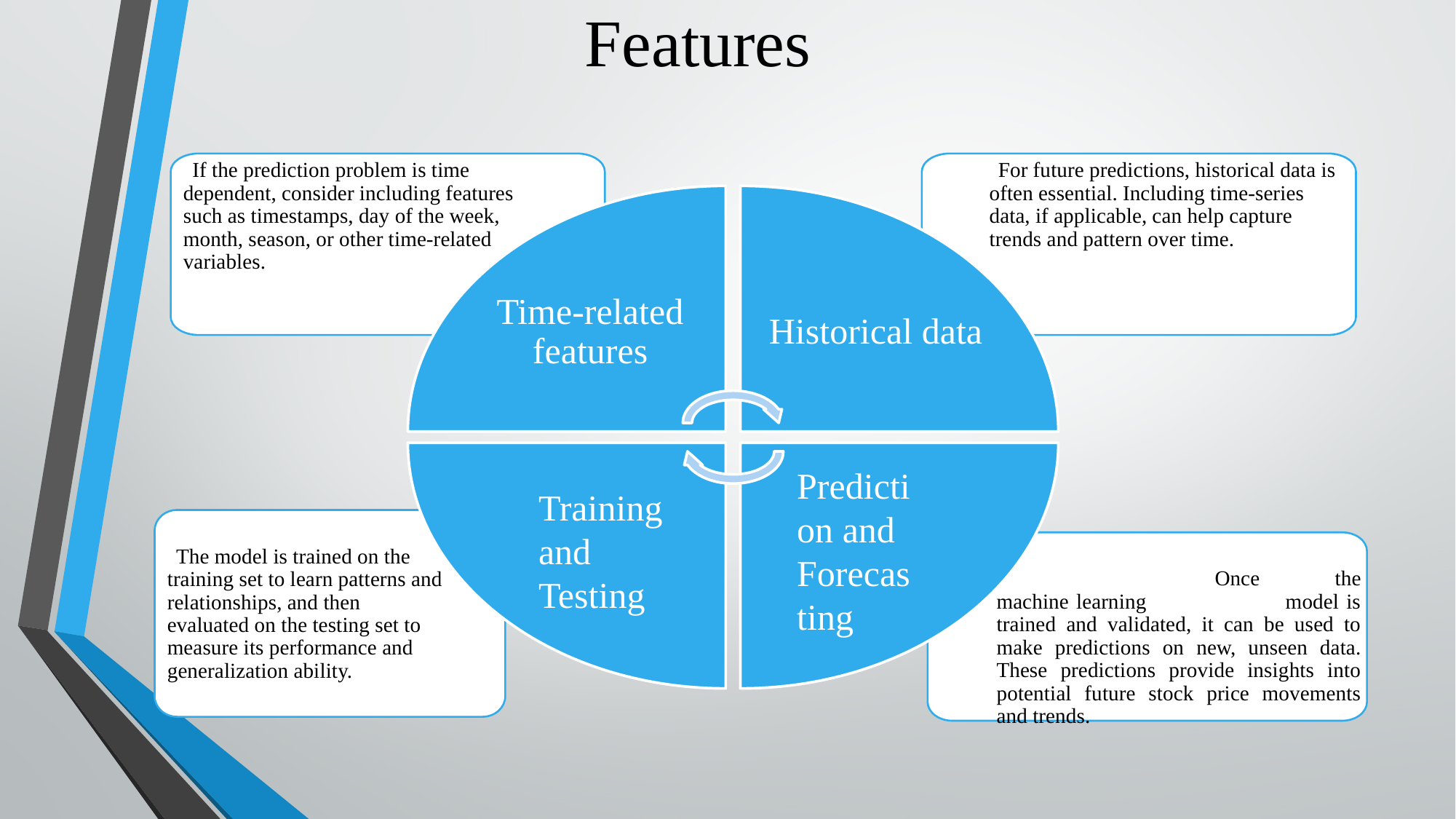

# Features
   If the prediction problem is time dependent, consider including features such as timestamps, day of the week, month, season, or other time-related variables.
   For future predictions, historical data is often essential. Including time-series data, if applicable, can help capture trends and pattern over time.

Time-related features
Historical data

   The model is trained on the training set to learn patterns and relationships, and then evaluated on the testing set to measure its performance and generalization ability.
		Once the machine learning                   model is trained and validated, it can be used to make predictions on new, unseen data. These predictions provide insights into potential future stock price movements and trends.

Prediction and Forecasting
Training and Testing